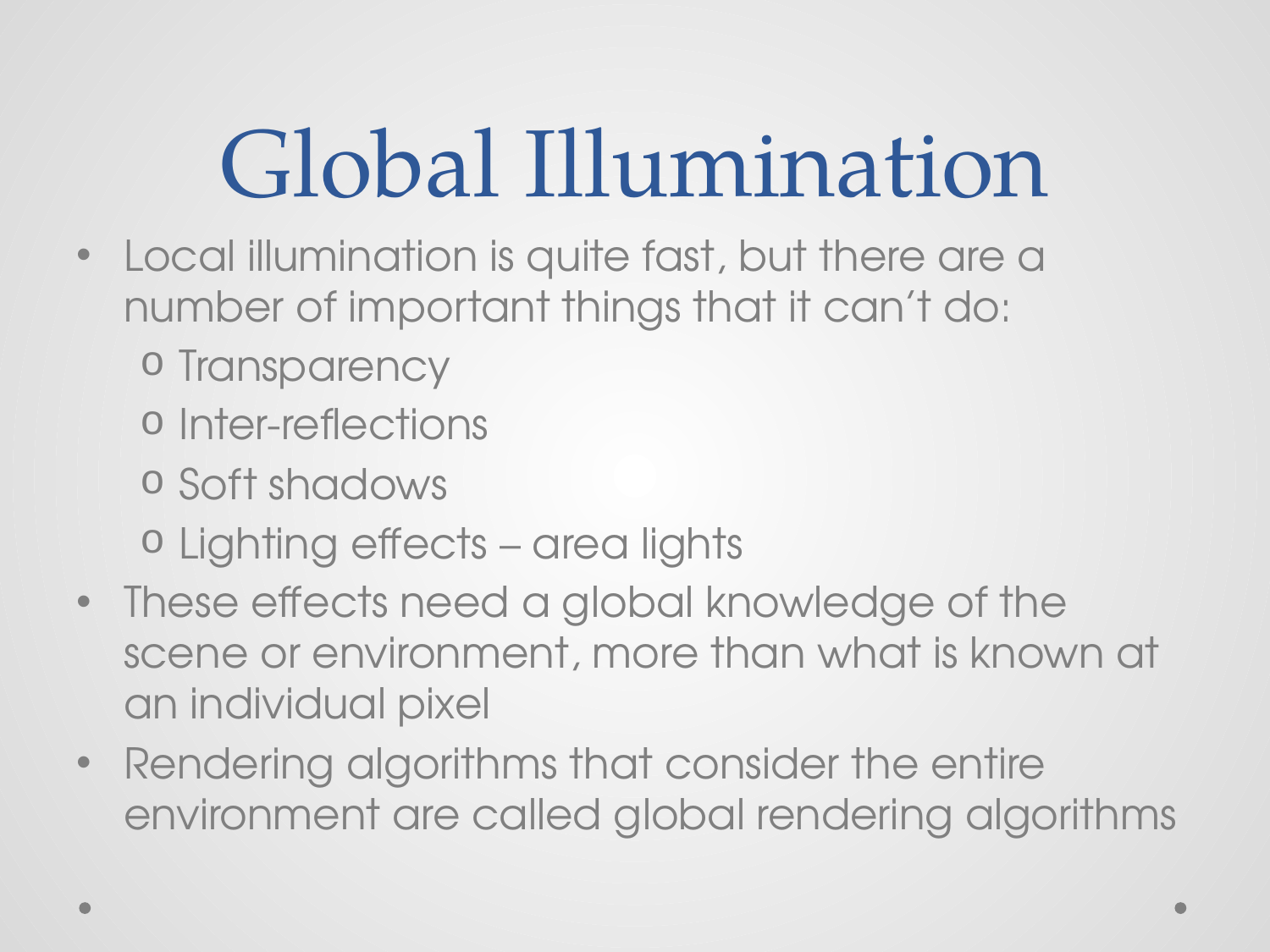

# Global Illumination
Local illumination is quite fast, but there are a number of important things that it can’t do:
Transparency
Inter-reflections
Soft shadows
Lighting effects – area lights
These effects need a global knowledge of the scene or environment, more than what is known at an individual pixel
Rendering algorithms that consider the entire environment are called global rendering algorithms